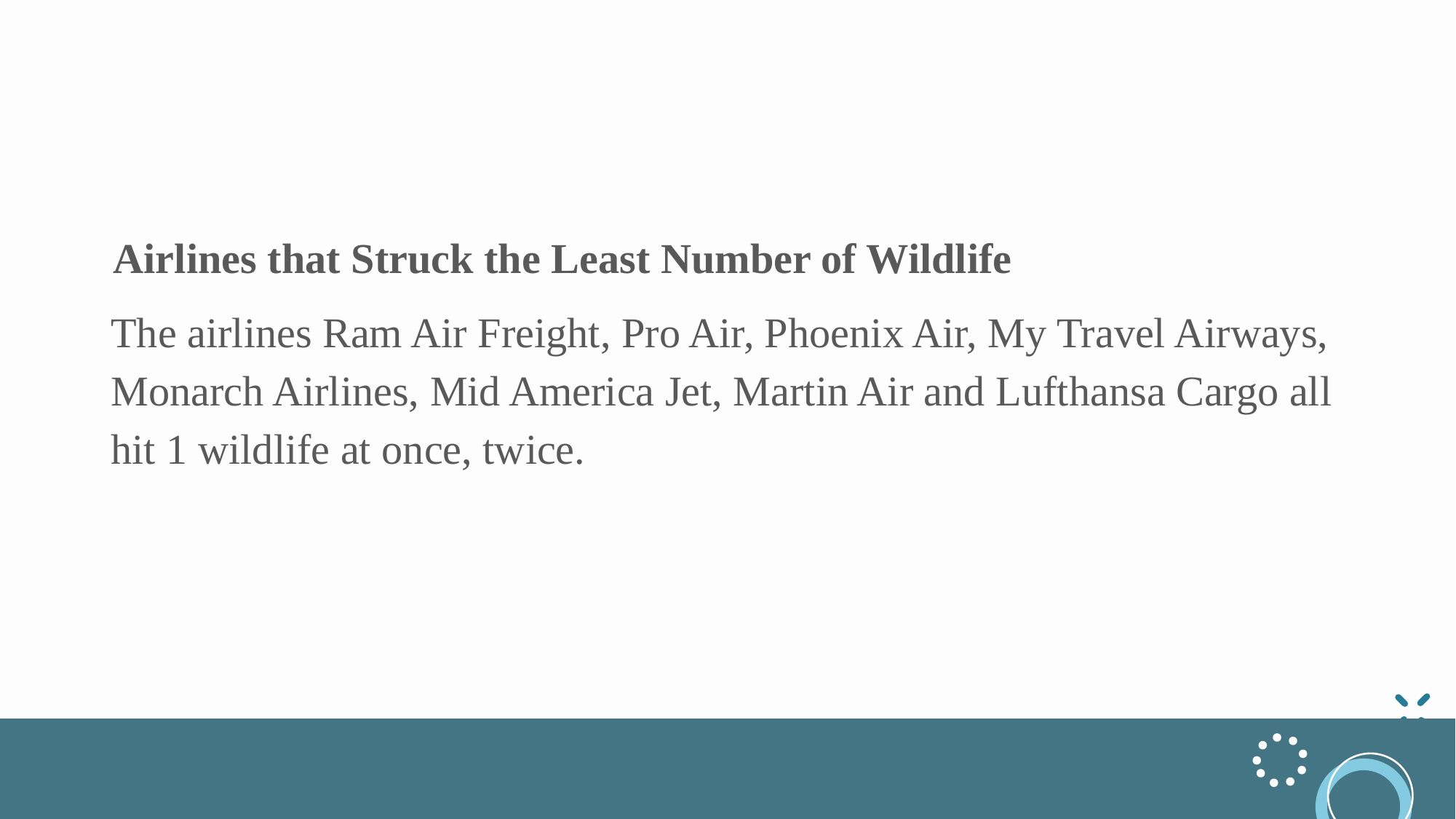

Airlines that Struck the Least Number of Wildlife
The airlines Ram Air Freight, Pro Air, Phoenix Air, My Travel Airways, Monarch Airlines, Mid America Jet, Martin Air and Lufthansa Cargo all hit 1 wildlife at once, twice.